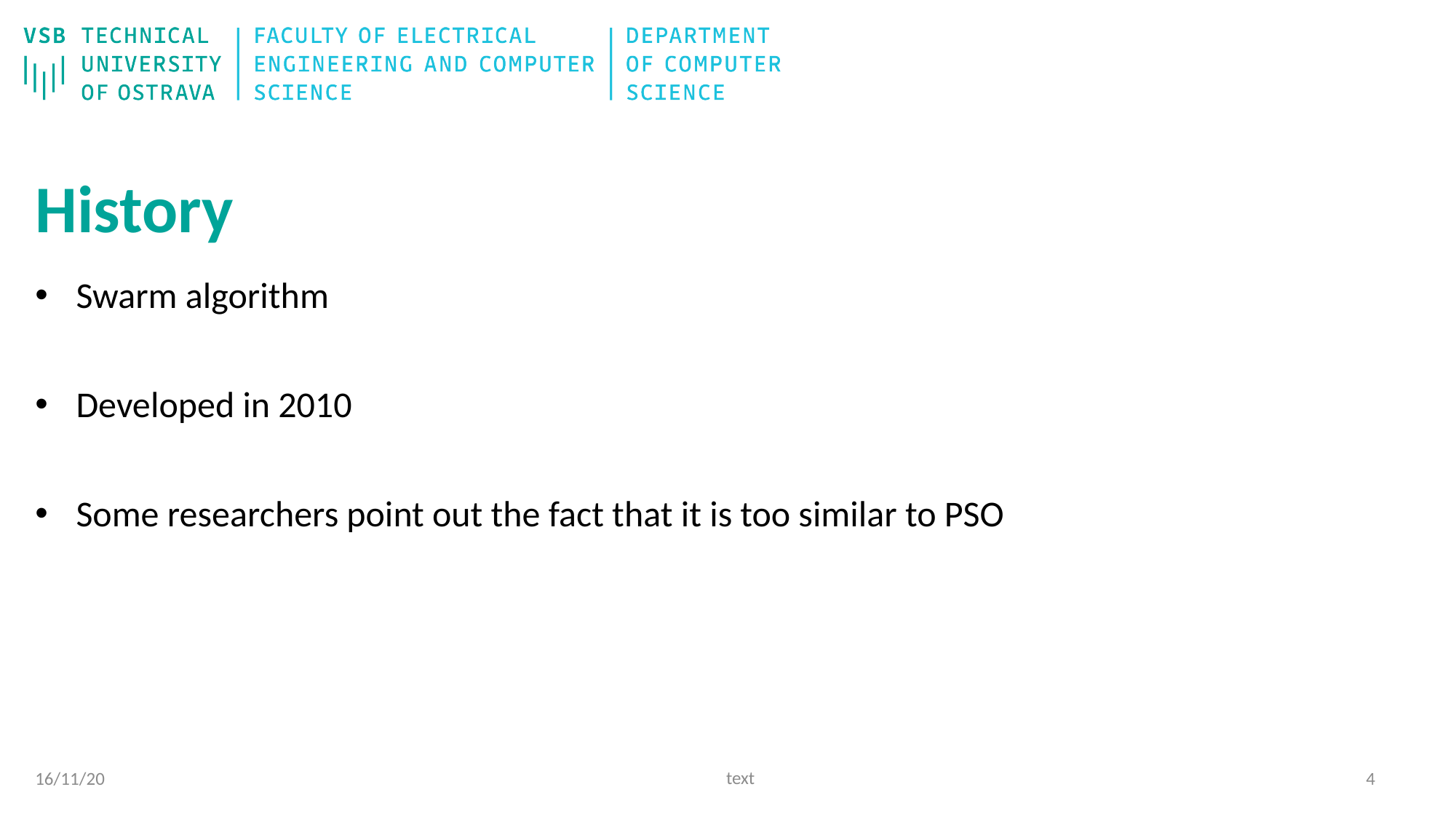

# History
Swarm algorithm

Developed in 2010

Some researchers point out the fact that it is too similar to PSO

text
4
16/11/20